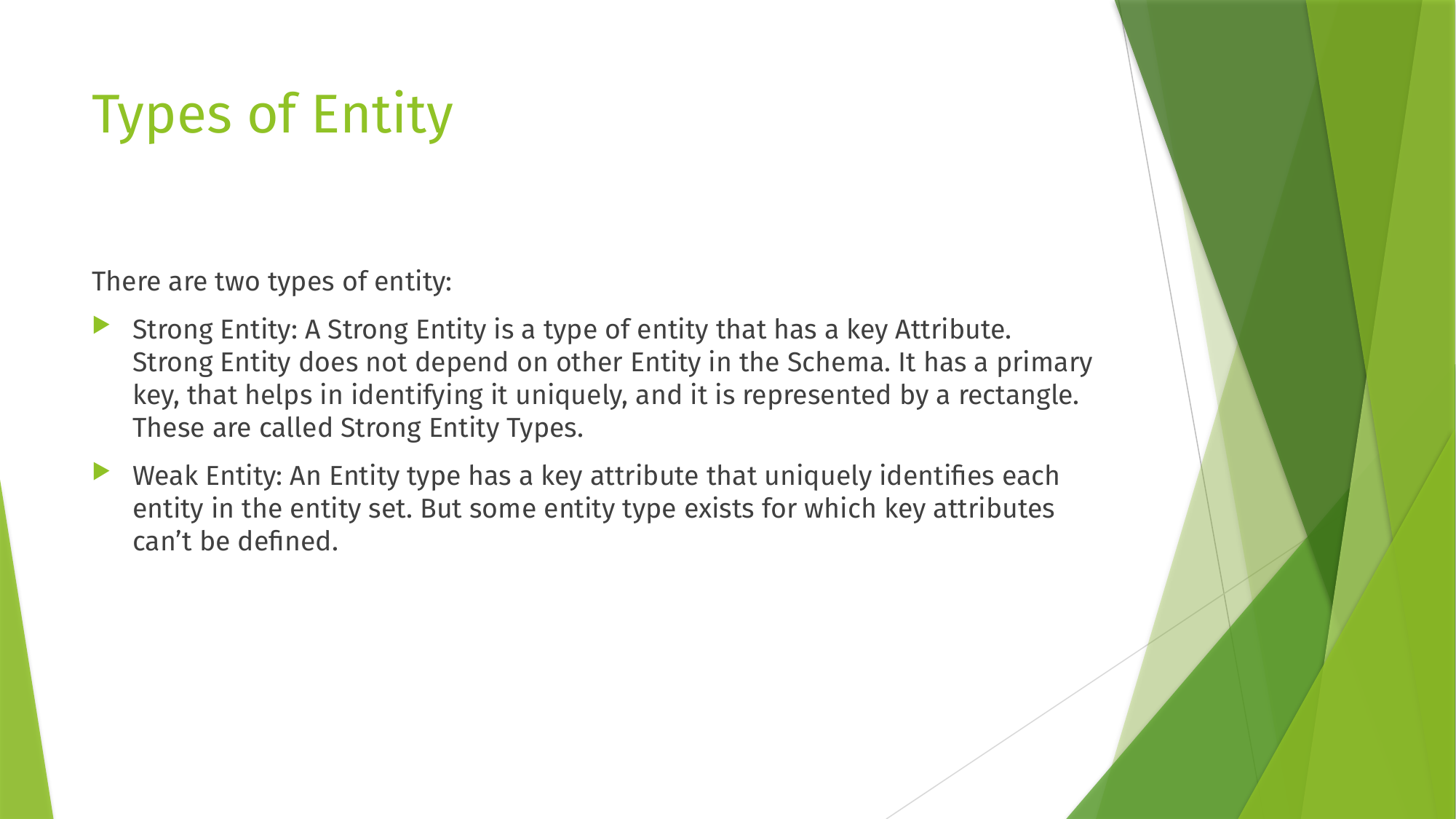

# Types of Entity
There are two types of entity:
Strong Entity: A Strong Entity is a type of entity that has a key Attribute. Strong Entity does not depend on other Entity in the Schema. It has a primary key, that helps in identifying it uniquely, and it is represented by a rectangle. These are called Strong Entity Types.
Weak Entity: An Entity type has a key attribute that uniquely identifies each entity in the entity set. But some entity type exists for which key attributes can’t be defined.